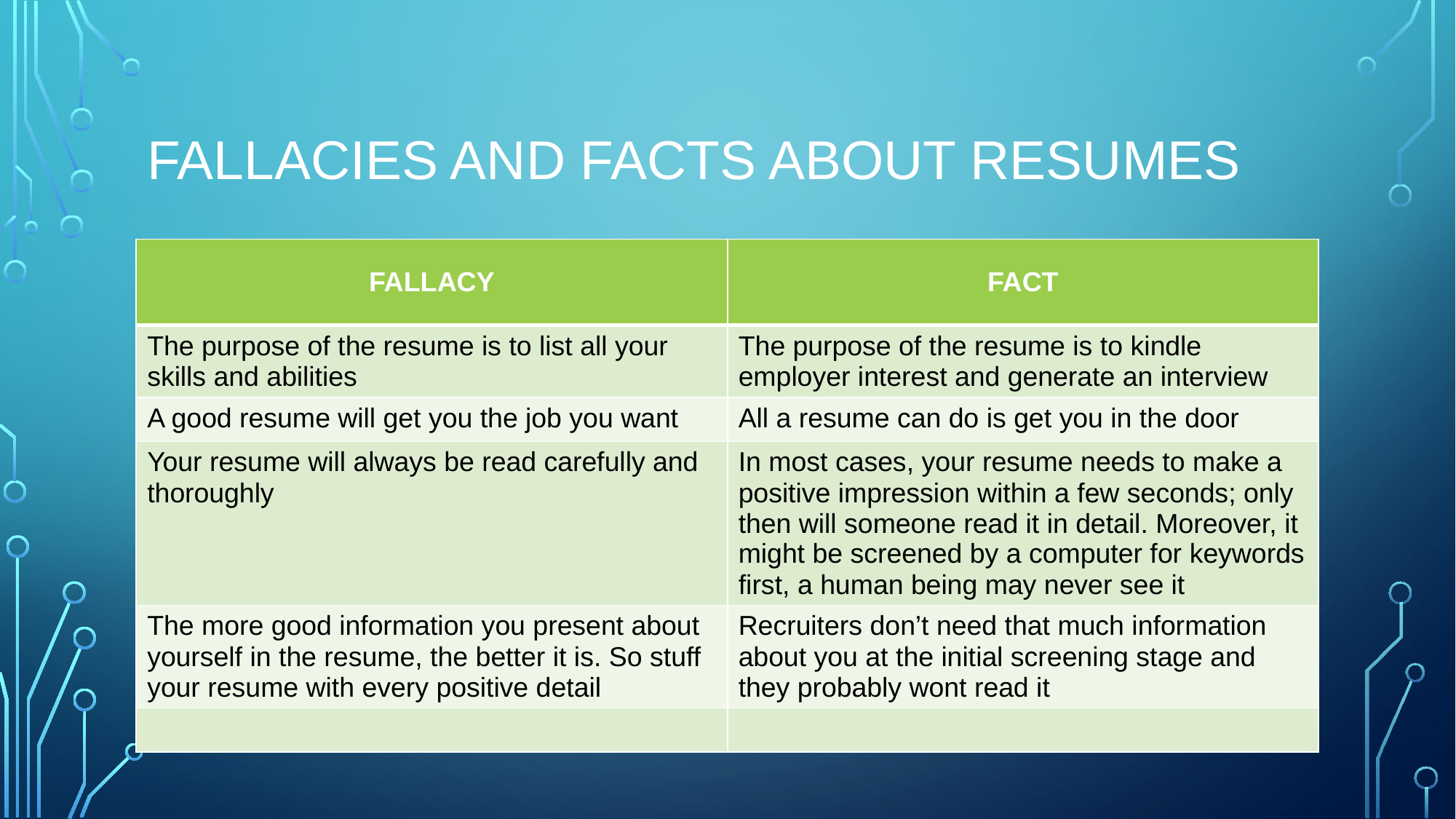

# Fallacies and facts about resumes
| FALLACY | FACT |
| --- | --- |
| The purpose of the resume is to list all your skills and abilities | The purpose of the resume is to kindle employer interest and generate an interview |
| A good resume will get you the job you want | All a resume can do is get you in the door |
| Your resume will always be read carefully and thoroughly | In most cases, your resume needs to make a positive impression within a few seconds; only then will someone read it in detail. Moreover, it might be screened by a computer for keywords first, a human being may never see it |
| The more good information you present about yourself in the resume, the better it is. So stuff your resume with every positive detail | Recruiters don’t need that much information about you at the initial screening stage and they probably wont read it |
|  |  |